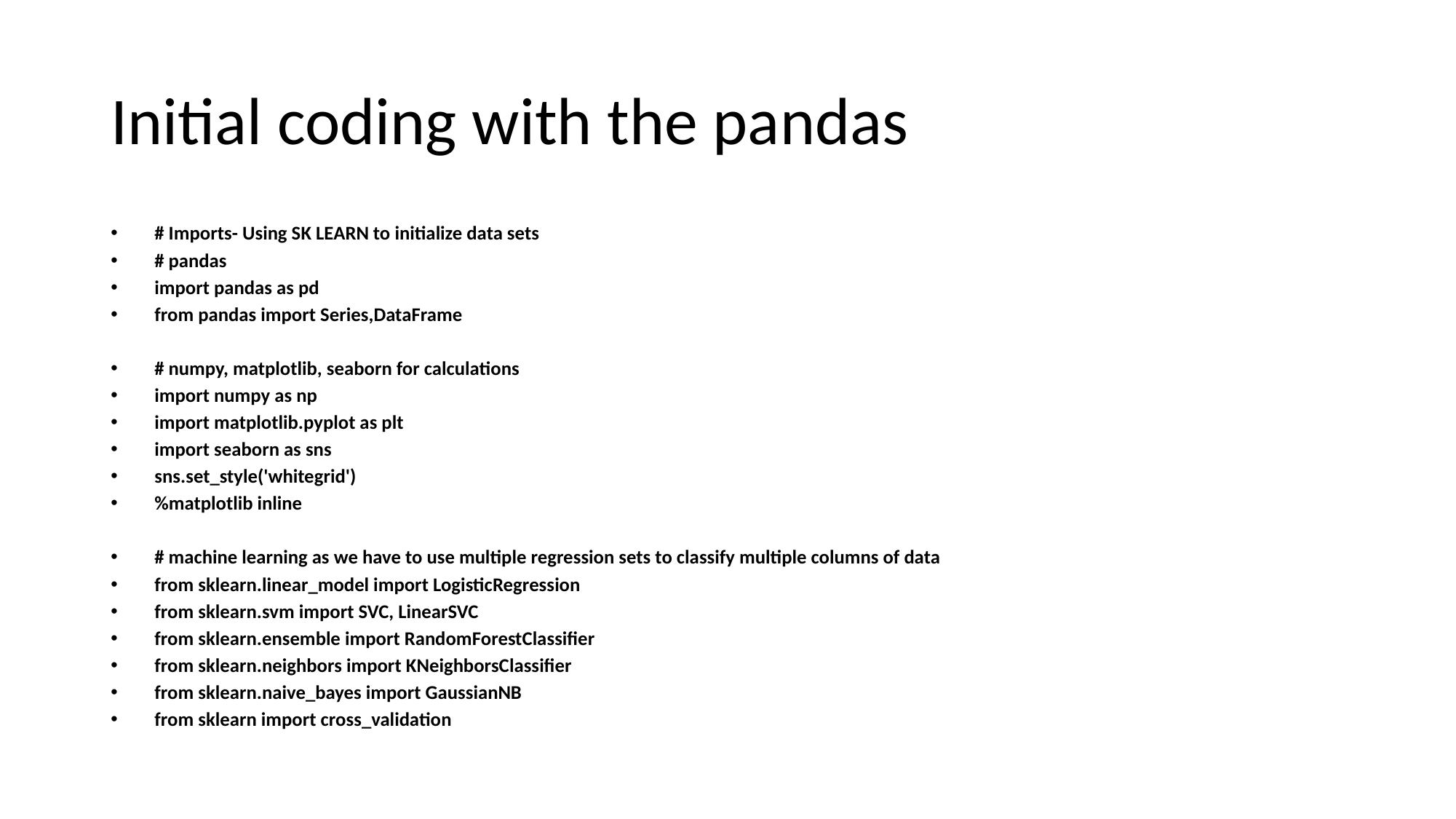

# Initial coding with the pandas
# Imports- Using SK LEARN to initialize data sets
# pandas
import pandas as pd
from pandas import Series,DataFrame

# numpy, matplotlib, seaborn for calculations
import numpy as np
import matplotlib.pyplot as plt
import seaborn as sns
sns.set_style('whitegrid')
%matplotlib inline

# machine learning as we have to use multiple regression sets to classify multiple columns of data
from sklearn.linear_model import LogisticRegression
from sklearn.svm import SVC, LinearSVC
from sklearn.ensemble import RandomForestClassifier
from sklearn.neighbors import KNeighborsClassifier
from sklearn.naive_bayes import GaussianNB
from sklearn import cross_validation